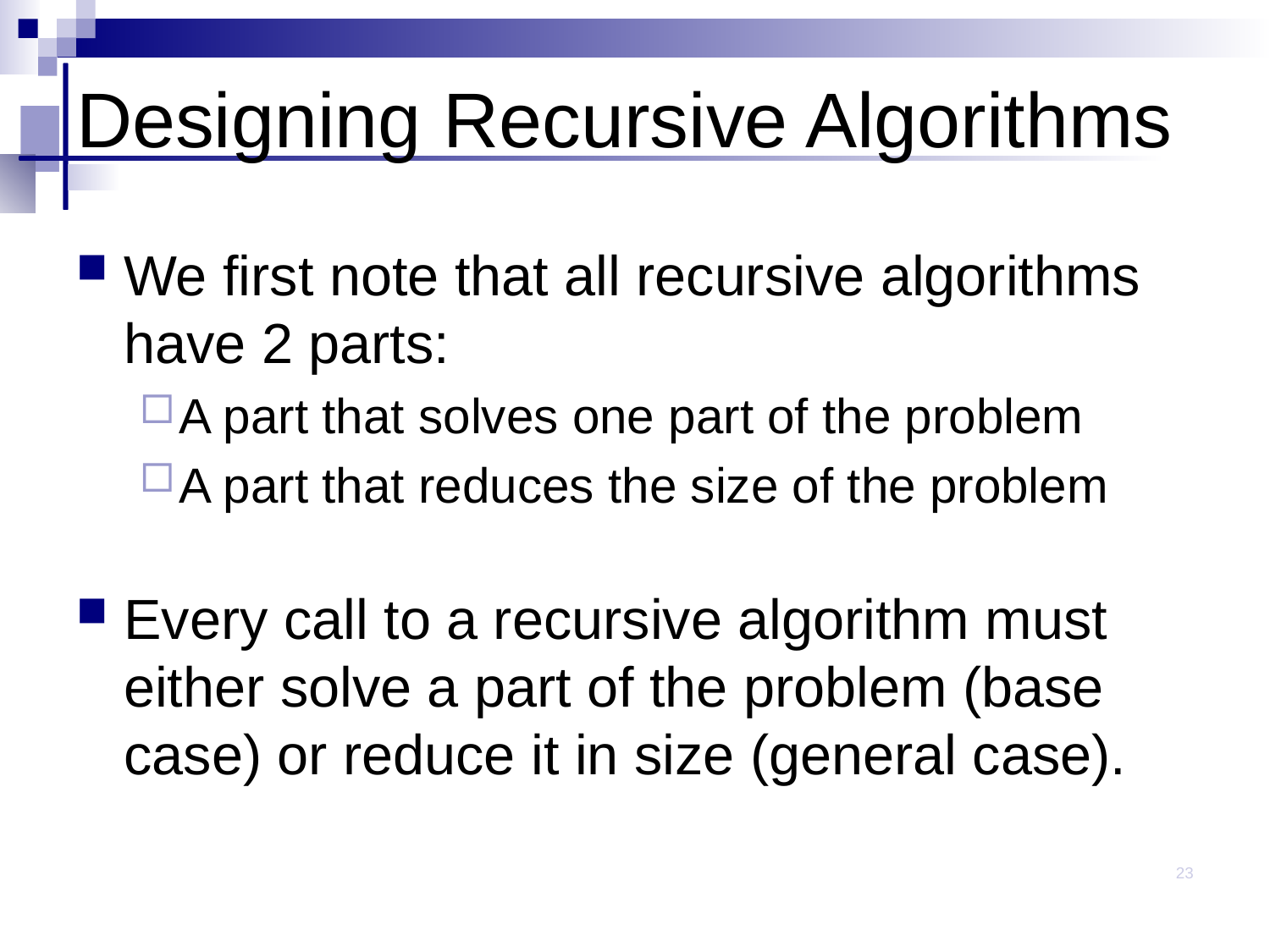

# Designing Recursive Algorithms
We first note that all recursive algorithms have 2 parts:
A part that solves one part of the problem
A part that reduces the size of the problem

Every call to a recursive algorithm must either solve a part of the problem (base case) or reduce it in size (general case).
23